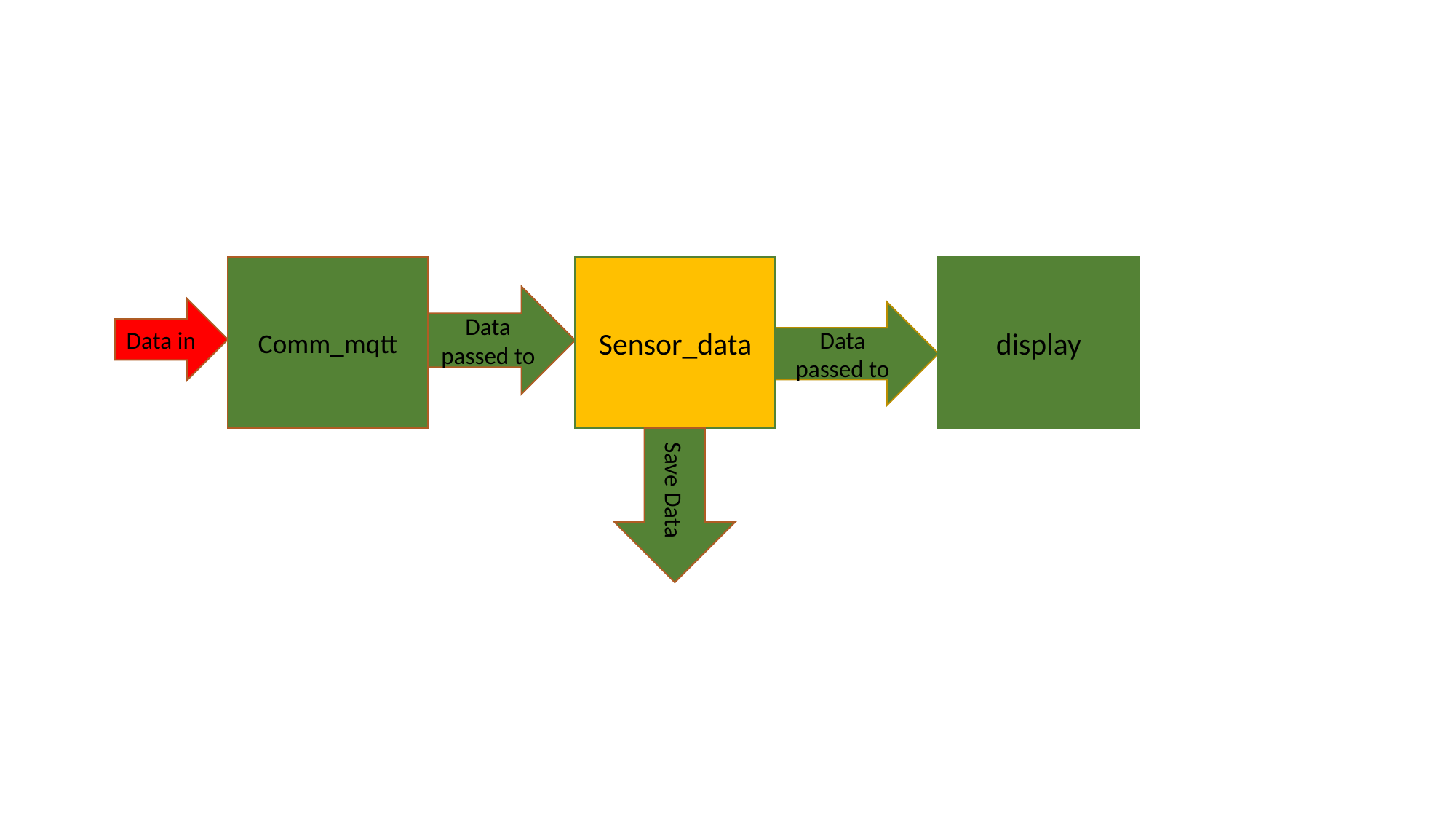

Comm_mqtt
display
Sensor_data
Data passed to
Data in
Data passed to
Save Data